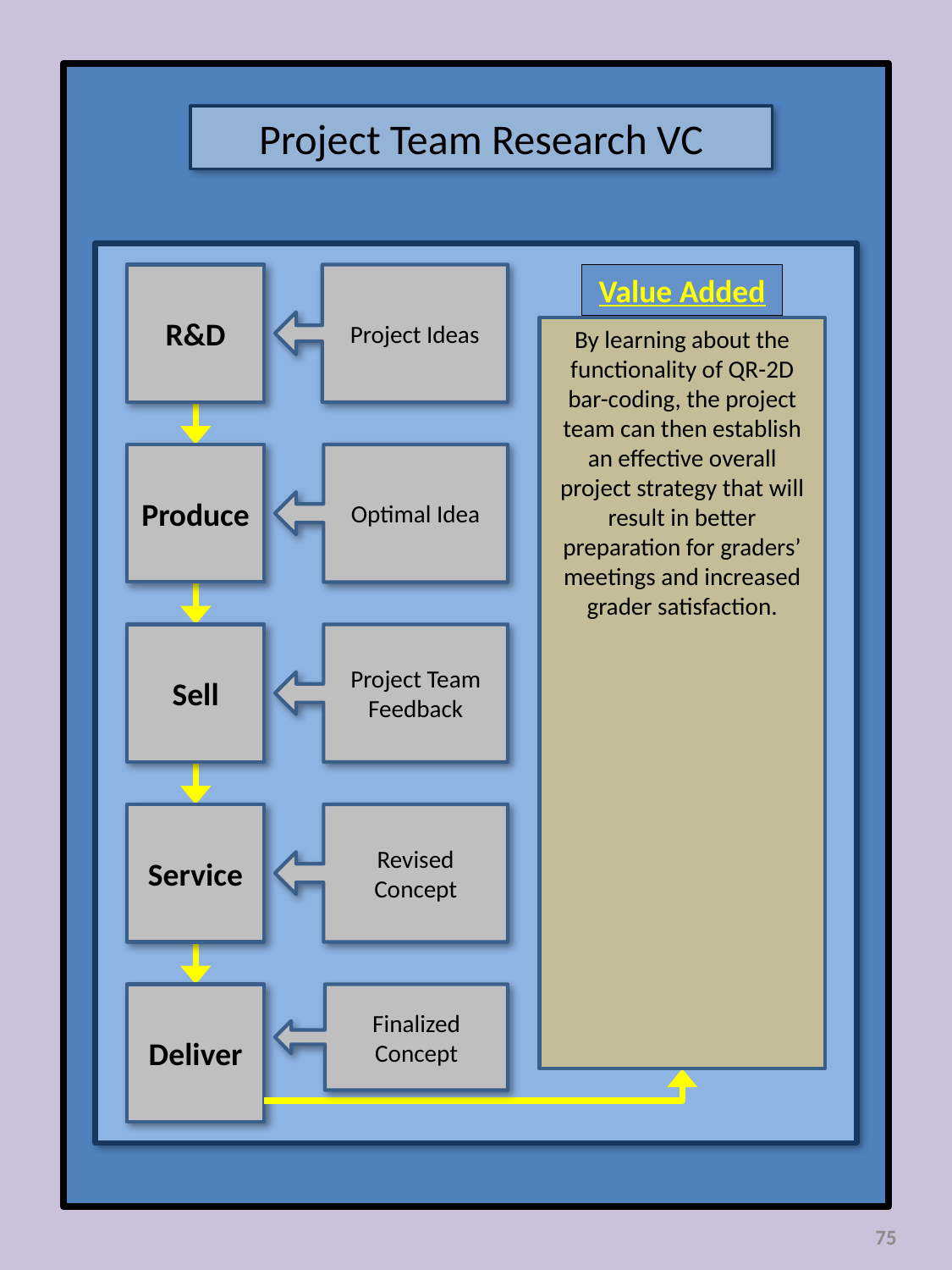

Project Team Research VC

R&D
Project Ideas
Value Added
By learning about the functionality of QR-2D bar-coding, the project team can then establish an effective overall project strategy that will result in better preparation for graders’ meetings and increased grader satisfaction.
Produce
Optimal Idea
Sell
Project Team Feedback
Service
Revised Concept
Deliver
Finalized Concept
75